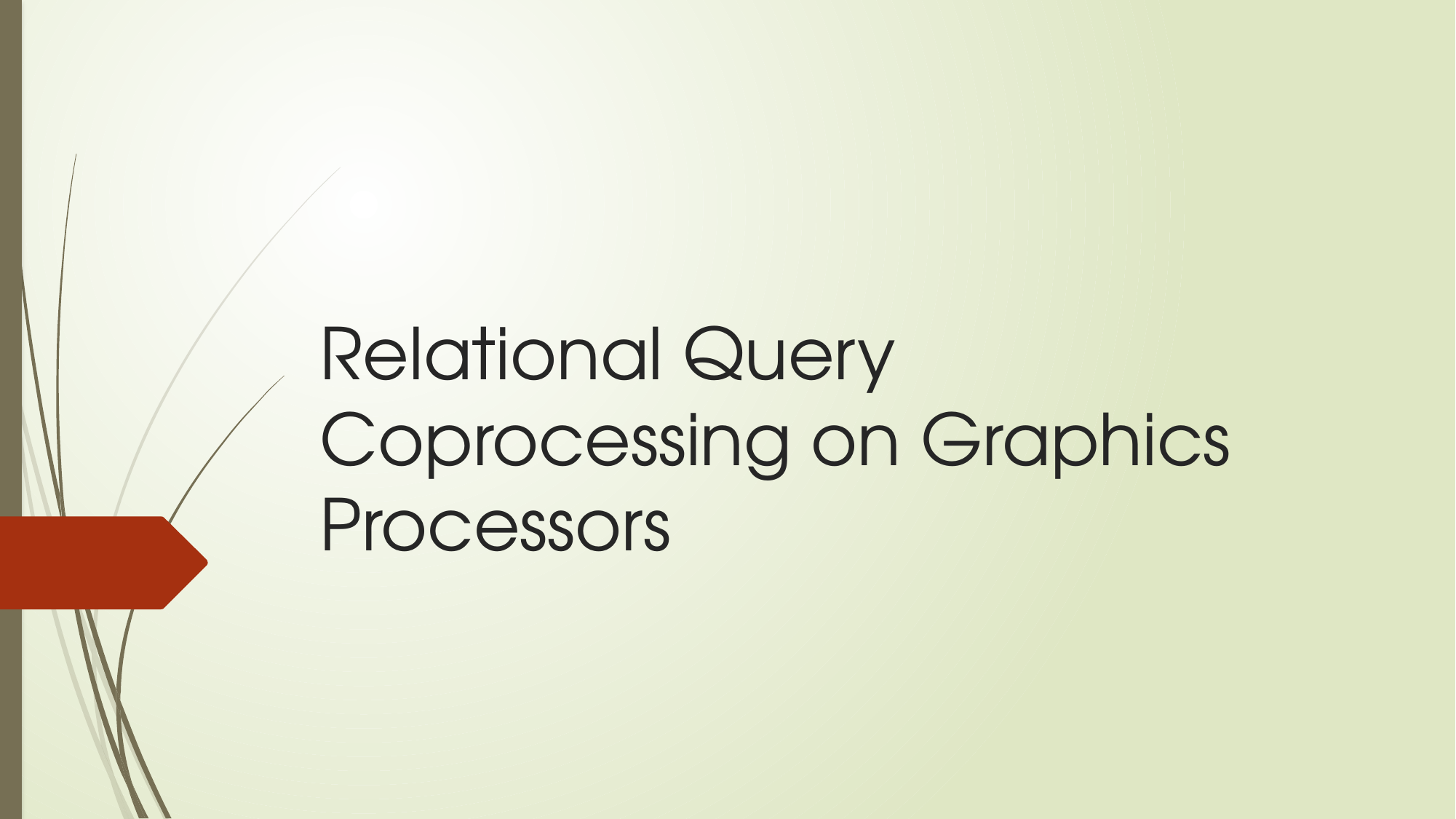

# Relational Query Coprocessing on Graphics Processors